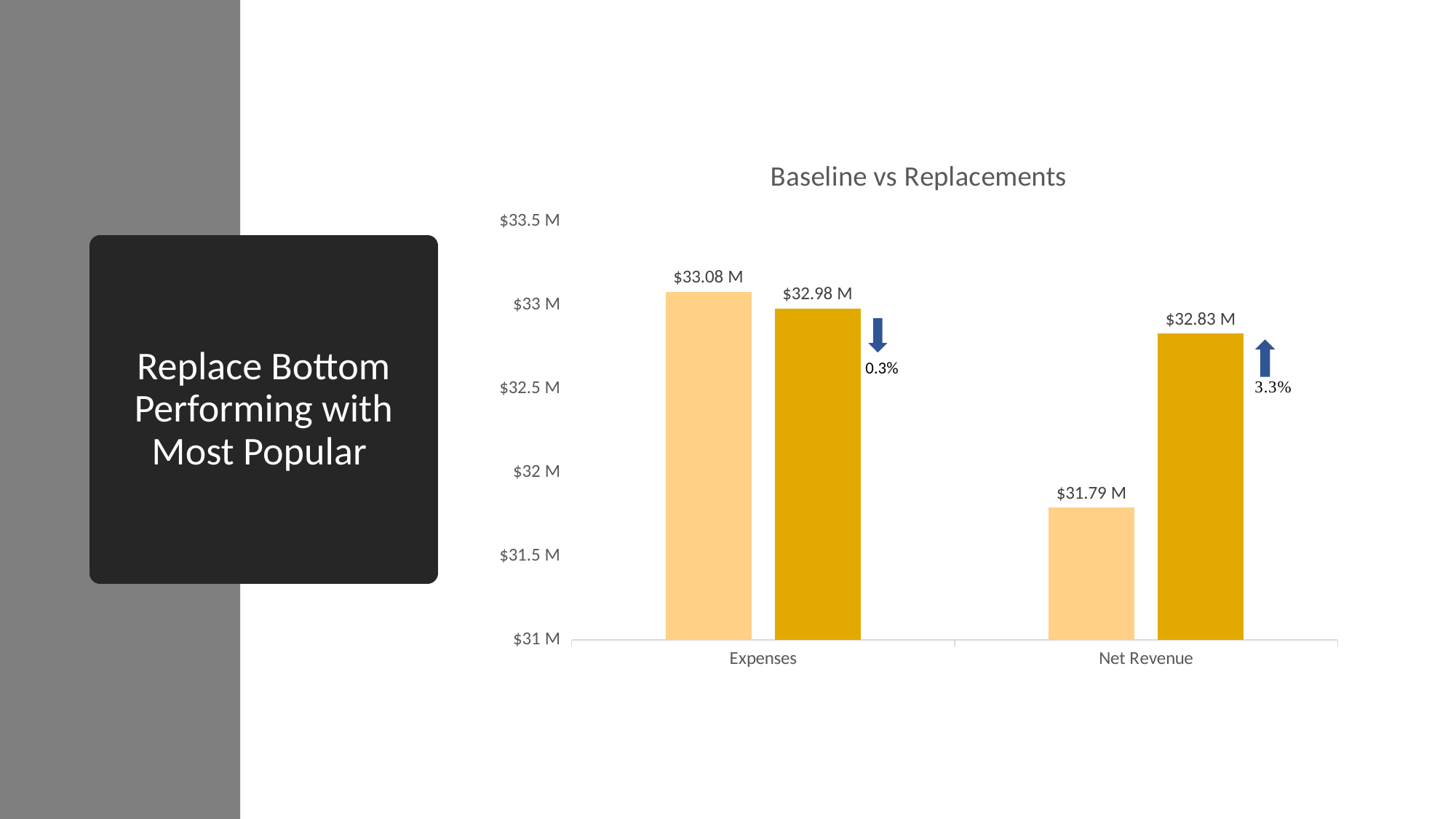

### Chart: Baseline vs Replacements

| Category | Baseline  | Strategy 3  |
|---|---|---|
| Expenses | 33080000.0 | 32980000.0 |
| Net Revenue | 31790000.0 | 32830000.0 |
# Replace Bottom Performing with Most Popular

0.3%